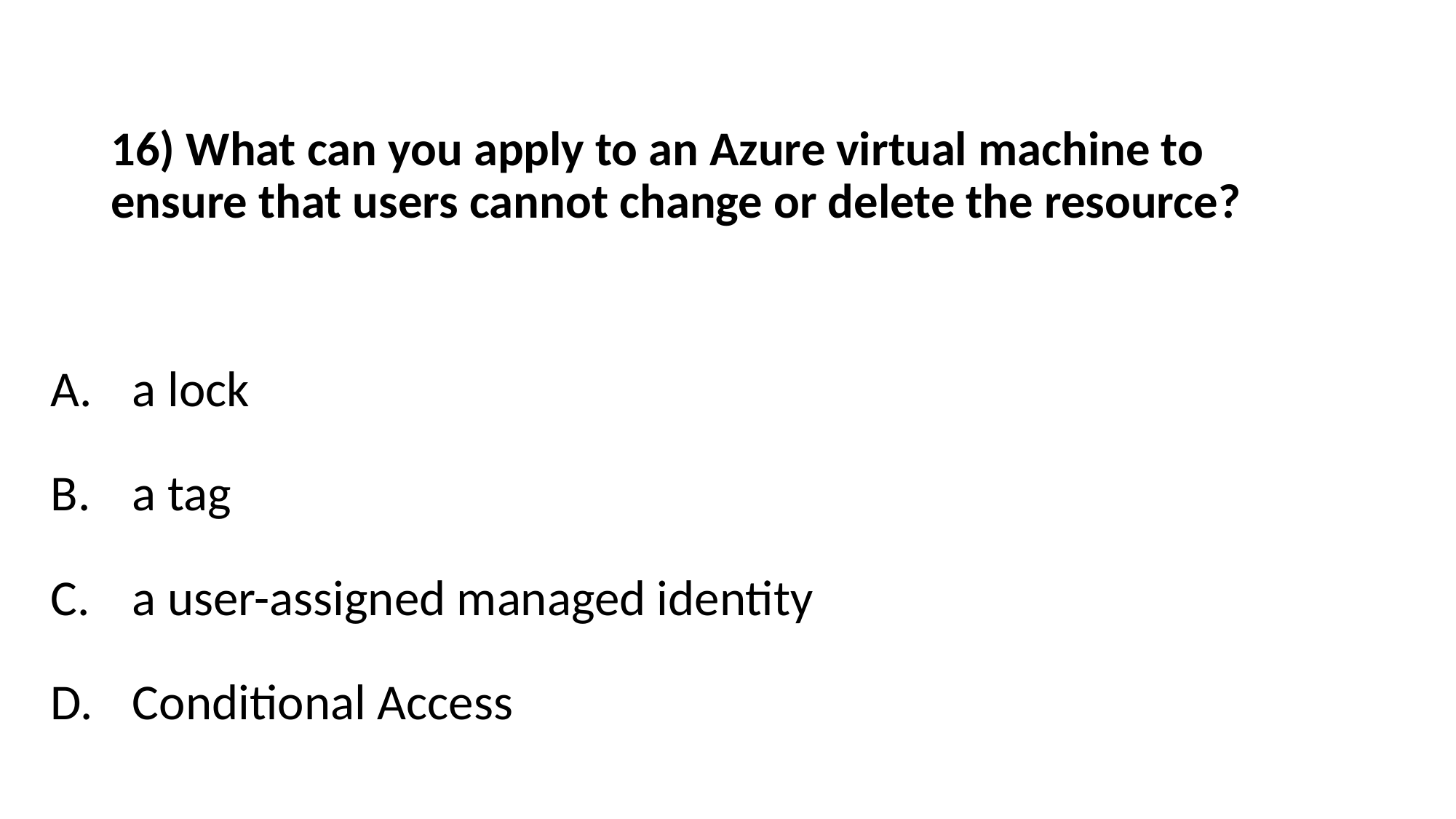

# 16) What can you apply to an Azure virtual machine to ensure that users cannot change or delete the resource?
a lock
a tag
a user-assigned managed identity
Conditional Access